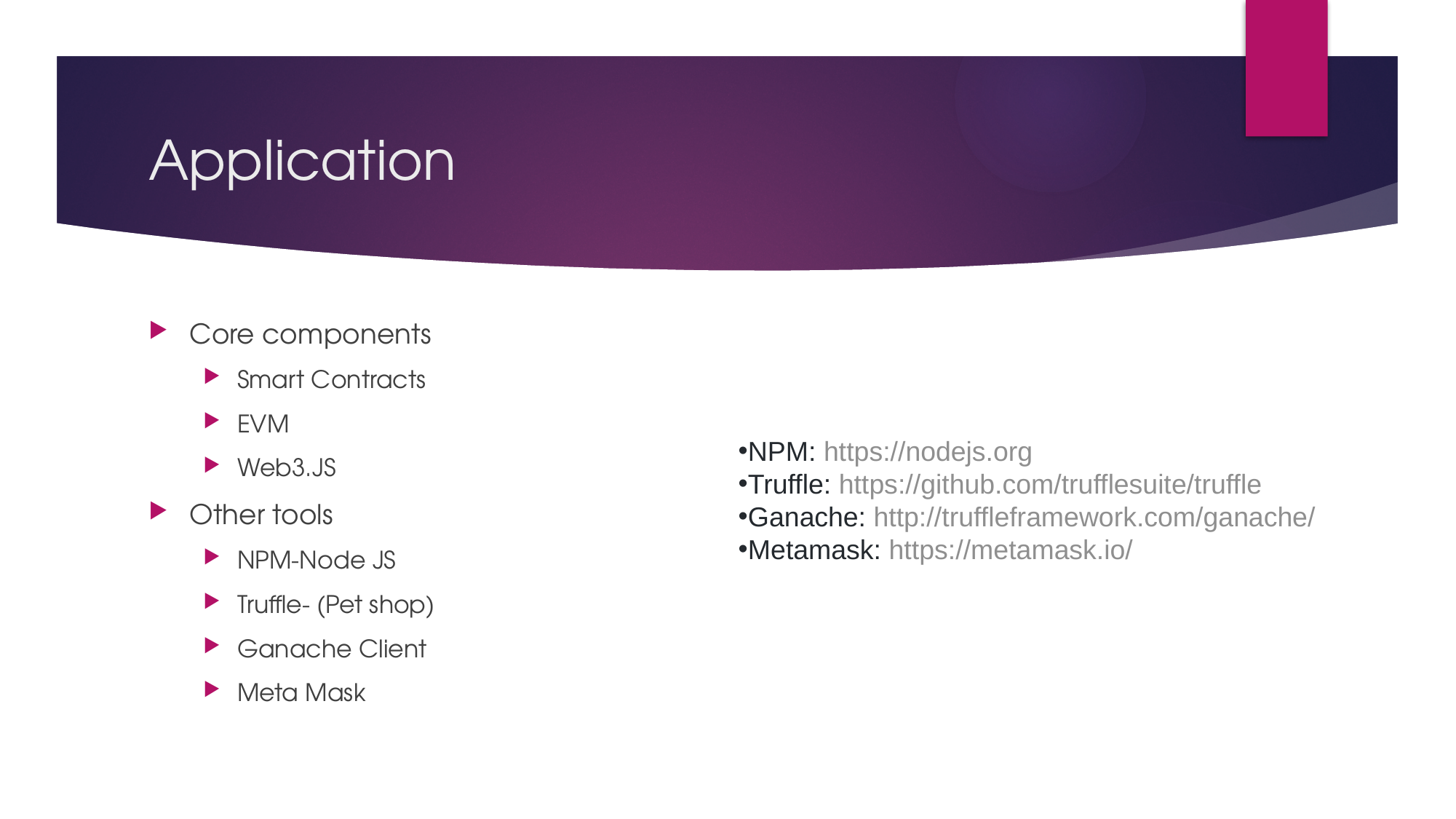

# Application
Core components
Smart Contracts
EVM
Web3.JS
Other tools
NPM-Node JS
Truffle- (Pet shop)
Ganache Client
Meta Mask
NPM: https://nodejs.org
Truffle: https://github.com/trufflesuite/truffle
Ganache: http://truffleframework.com/ganache/
Metamask: https://metamask.io/